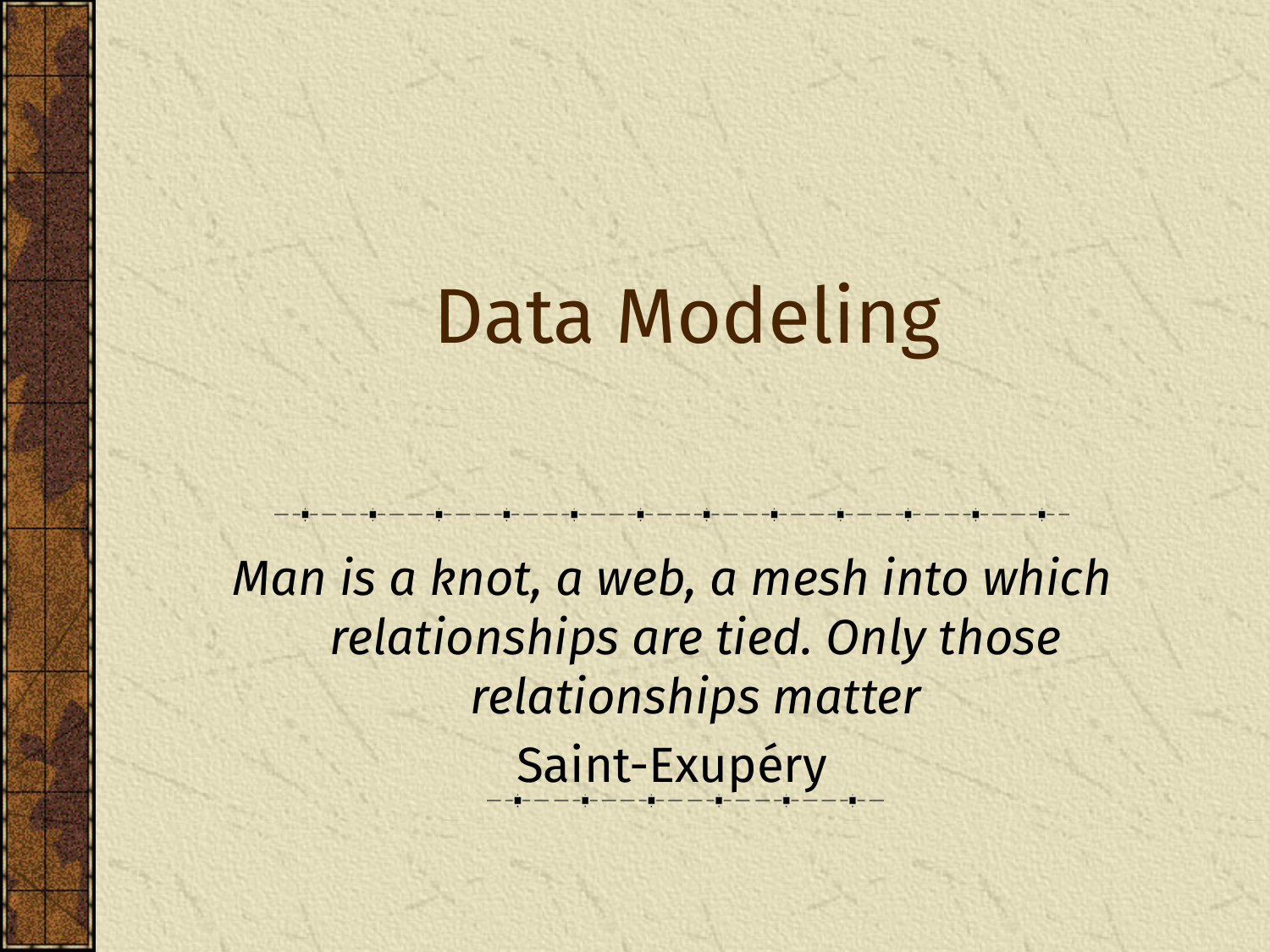

# Data Modeling
Man is a knot, a web, a mesh into which relationships are tied. Only those relationships matter
Saint-Exupéry